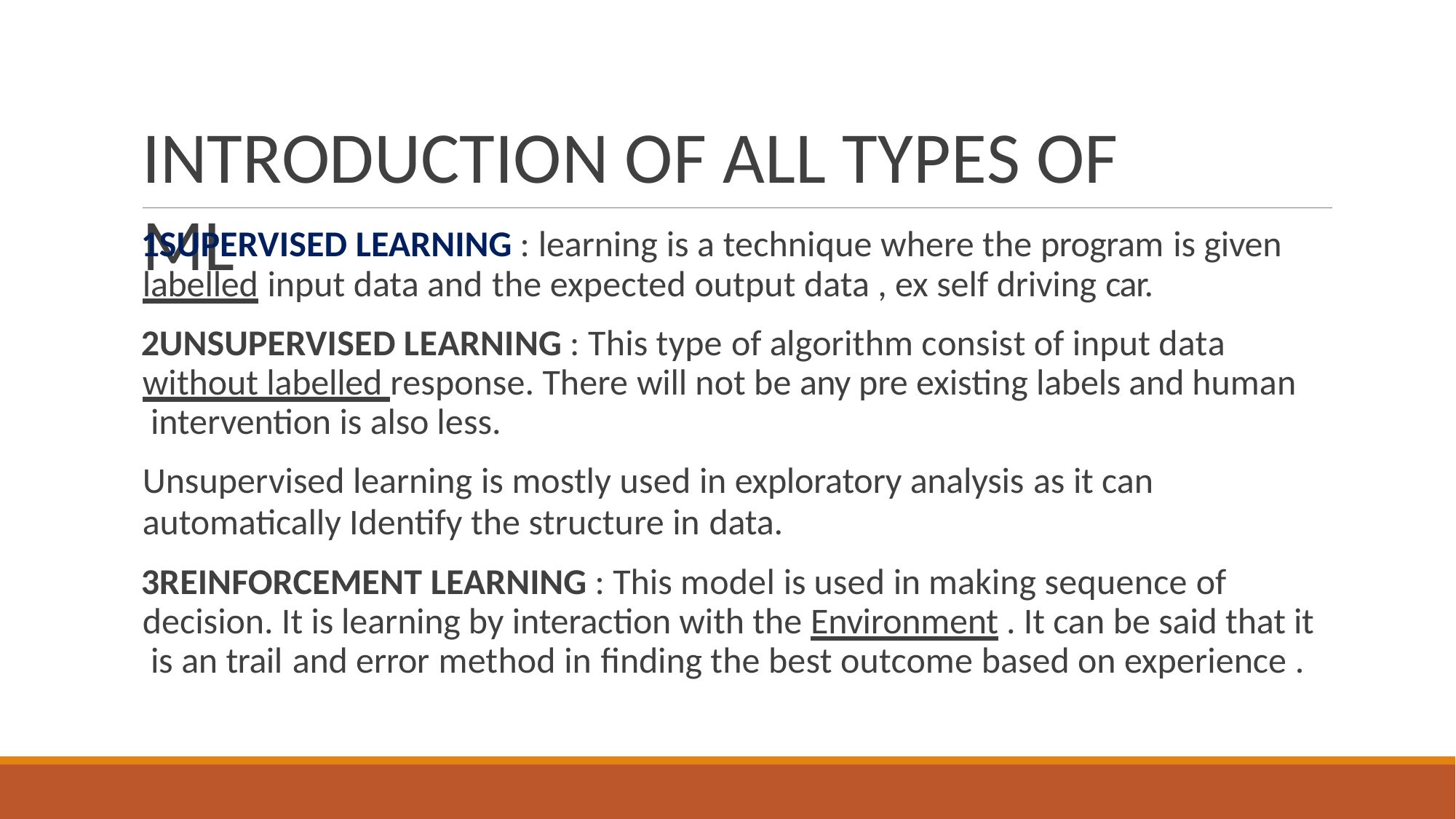

# INTRODUCTION OF ALL TYPES OF ML
SUPERVISED LEARNING : learning is a technique where the program is given  labelled input data and the expected output data , ex self driving car.
UNSUPERVISED LEARNING : This type of algorithm consist of input data  without labelled response. There will not be any pre existing labels and human  intervention is also less.
Unsupervised learning is mostly used in exploratory analysis as it can
automatically Identify the structure in data.
REINFORCEMENT LEARNING : This model is used in making sequence of  decision. It is learning by interaction with the Environment . It can be said that it  is an trail and error method in finding the best outcome based on experience .